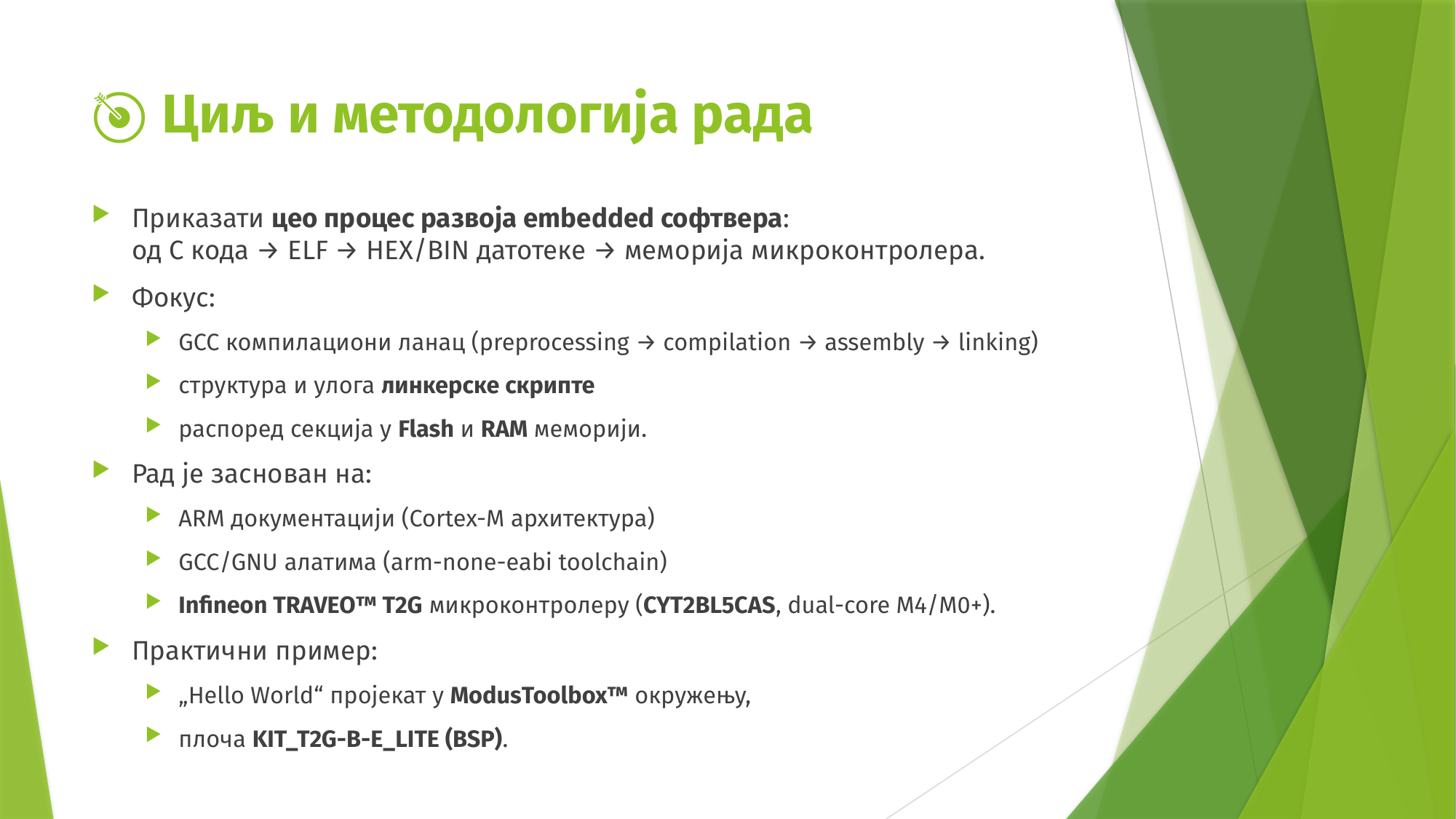

# 🎯 Циљ и методологија рада
Приказати цео процес развоја embedded софтвера:
од C кода → ELF → HEX/BIN датотеке → меморија микроконтролера.
Фокус:
GCC компилациони ланац (preprocessing → compilation → assembly → linking)
структура и улога линкерске скрипте
распоред секција у Flash и RAM меморији.
Рад је заснован на:
ARM документацији (Cortex-M архитектура)
GCC/GNU алатима (arm-none-eabi toolchain)
Infineon TRAVEO™ T2G микроконтролеру (CYT2BL5CAS, dual-core M4/M0+).
Практични пример:
„Hello World“ пројекат у ModusToolbox™ окружењу,
плоча KIT_T2G-B-E_LITE (BSP).